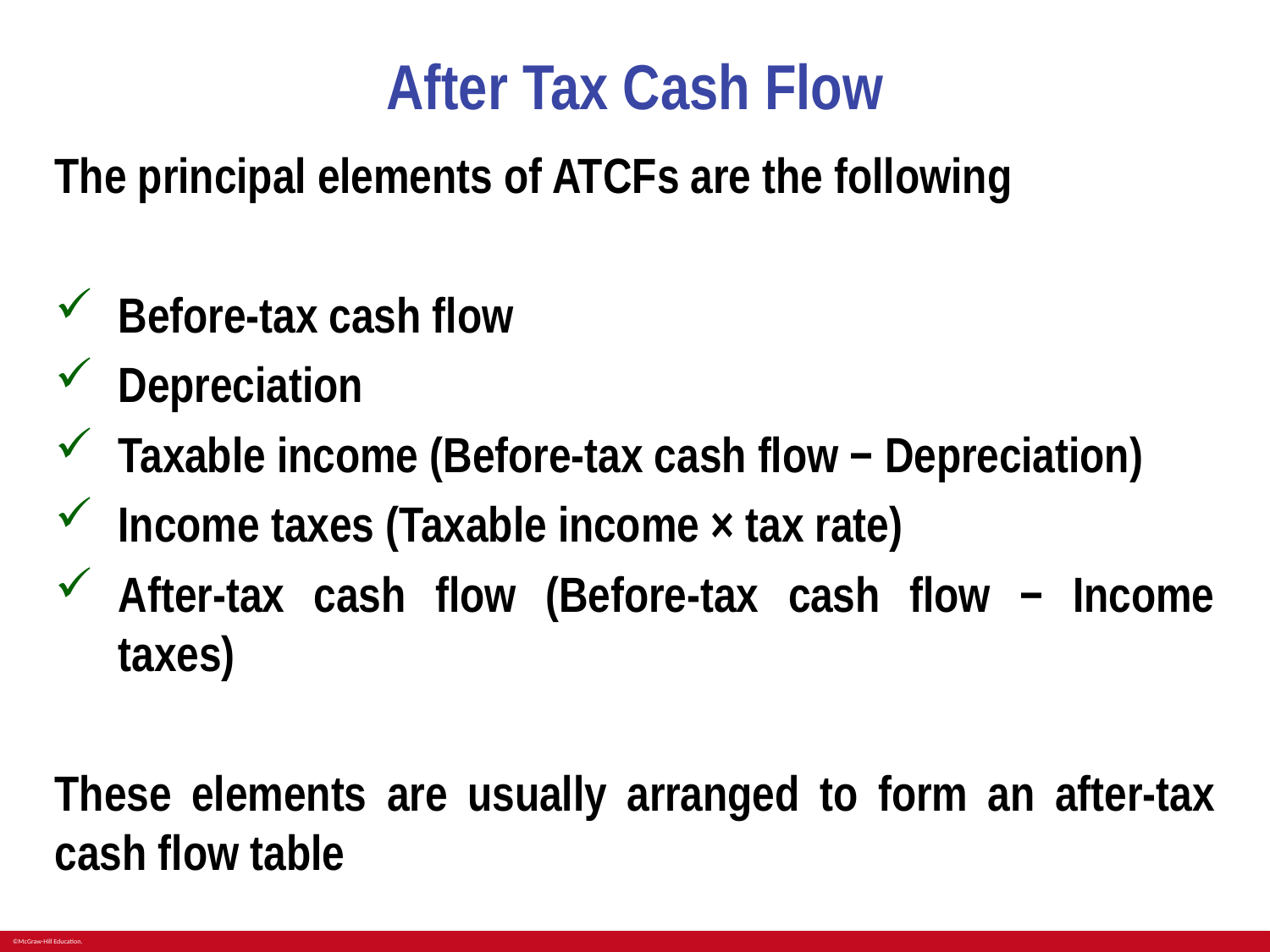

# After Tax Cash Flow
The principal elements of ATCFs are the following

Before-tax cash flow
Depreciation
Taxable income (Before-tax cash flow − Depreciation)
Income taxes (Taxable income × tax rate)
After-tax cash flow (Before-tax cash flow − Income taxes)

These elements are usually arranged to form an after-tax cash flow table